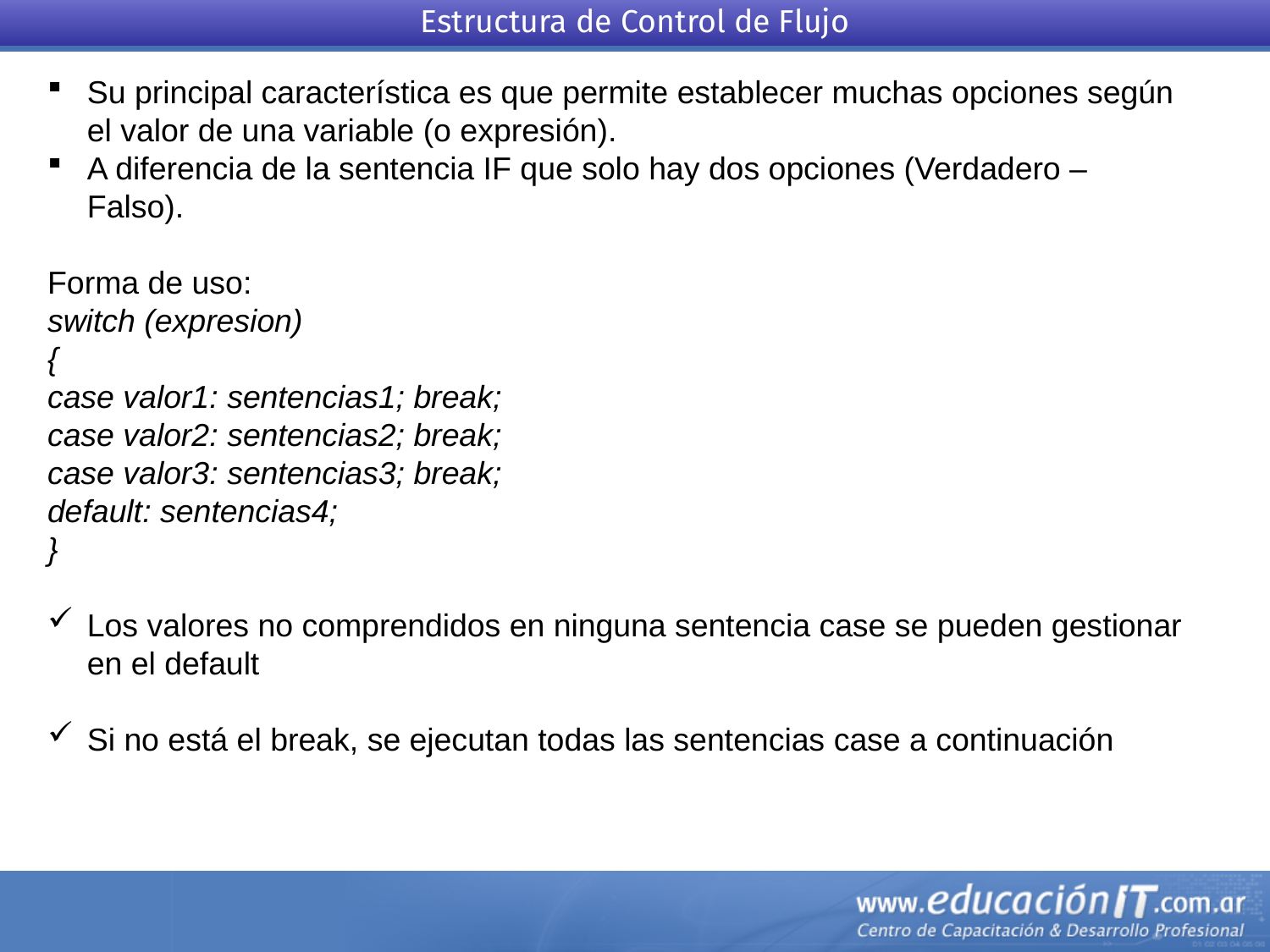

Estructura de Control de Flujo
Su principal característica es que permite establecer muchas opciones según el valor de una variable (o expresión).
A diferencia de la sentencia IF que solo hay dos opciones (Verdadero – Falso).

Forma de uso:
switch (expresion)
{
case valor1: sentencias1; break;
case valor2: sentencias2; break;
case valor3: sentencias3; break;
default: sentencias4;
}

Los valores no comprendidos en ninguna sentencia case se pueden gestionar en el default

Si no está el break, se ejecutan todas las sentencias case a continuación